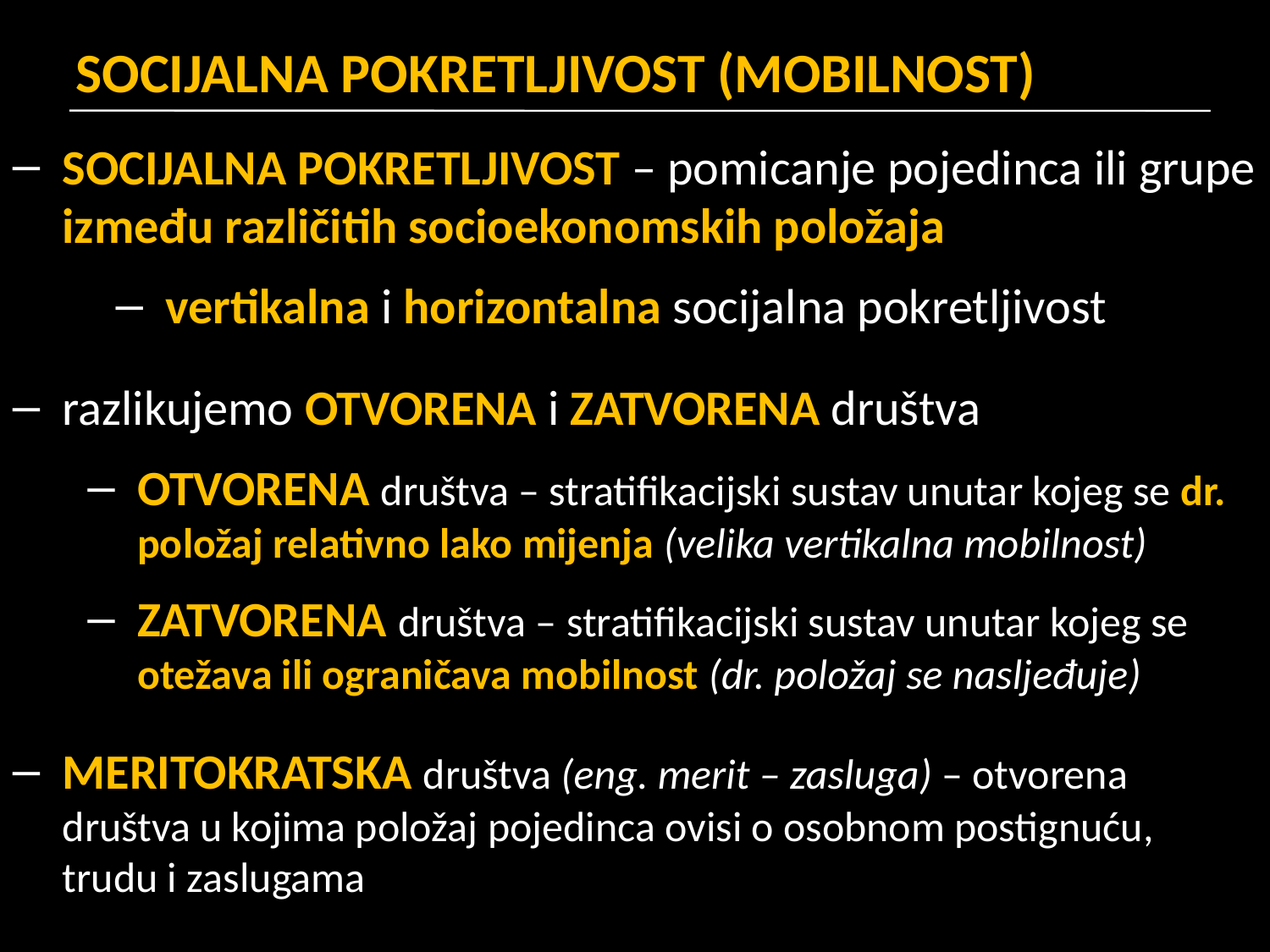

# SOCIJALNA POKRETLJIVOST (MOBILNOST)
SOCIJALNA POKRETLJIVOST – pomicanje pojedinca ili grupe između različitih socioekonomskih položaja
vertikalna i horizontalna socijalna pokretljivost
razlikujemo OTVORENA i ZATVORENA društva
OTVORENA društva – stratifikacijski sustav unutar kojeg se dr. položaj relativno lako mijenja (velika vertikalna mobilnost)
ZATVORENA društva – stratifikacijski sustav unutar kojeg se otežava ili ograničava mobilnost (dr. položaj se nasljeđuje)
MERITOKRATSKA društva (eng. merit – zasluga) – otvorena društva u kojima položaj pojedinca ovisi o osobnom postignuću, trudu i zaslugama